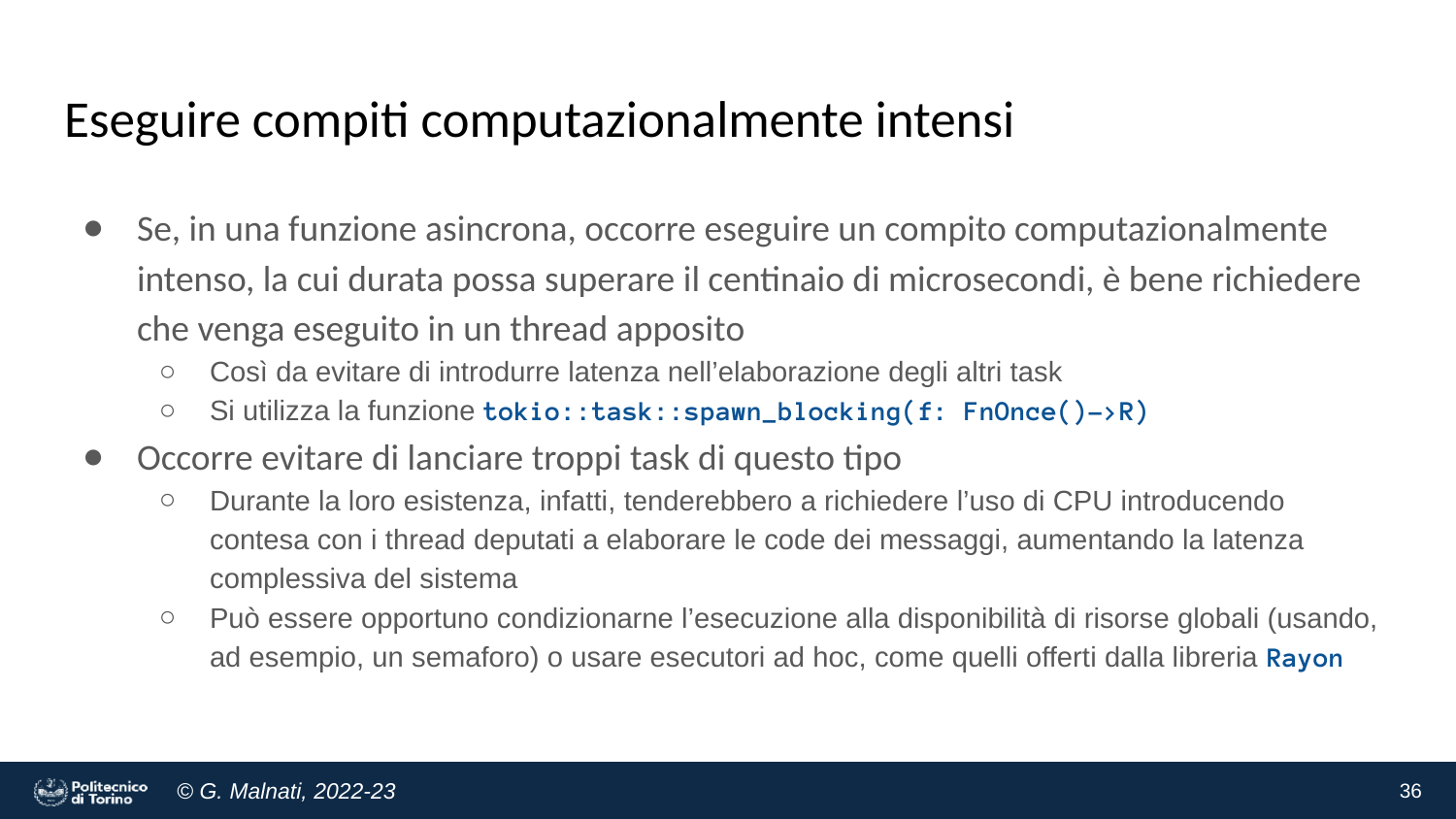

# Eseguire compiti computazionalmente intensi
Se, in una funzione asincrona, occorre eseguire un compito computazionalmente intenso, la cui durata possa superare il centinaio di microsecondi, è bene richiedere che venga eseguito in un thread apposito
Così da evitare di introdurre latenza nell’elaborazione degli altri task
Si utilizza la funzione tokio::task::spawn_blocking(f: FnOnce()->R)
Occorre evitare di lanciare troppi task di questo tipo
Durante la loro esistenza, infatti, tenderebbero a richiedere l’uso di CPU introducendo contesa con i thread deputati a elaborare le code dei messaggi, aumentando la latenza complessiva del sistema
Può essere opportuno condizionarne l’esecuzione alla disponibilità di risorse globali (usando, ad esempio, un semaforo) o usare esecutori ad hoc, come quelli offerti dalla libreria Rayon
36